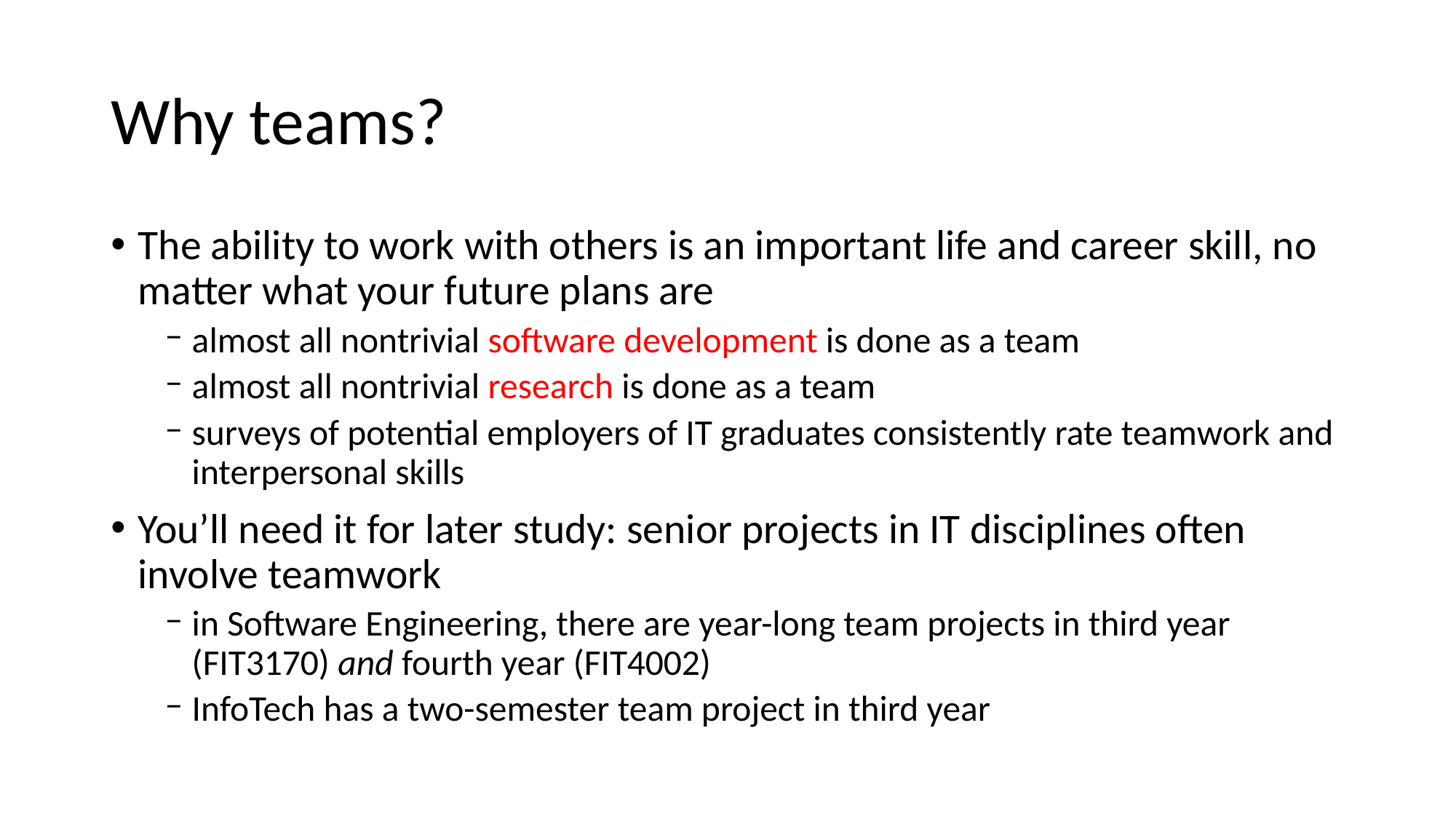

# Why teams?
The ability to work with others is an important life and career skill, no matter what your future plans are
almost all nontrivial software development is done as a team
almost all nontrivial research is done as a team
surveys of potential employers of IT graduates consistently rate teamwork and interpersonal skills
You’ll need it for later study: senior projects in IT disciplines often involve teamwork
in Software Engineering, there are year-long team projects in third year (FIT3170) and fourth year (FIT4002)
InfoTech has a two-semester team project in third year